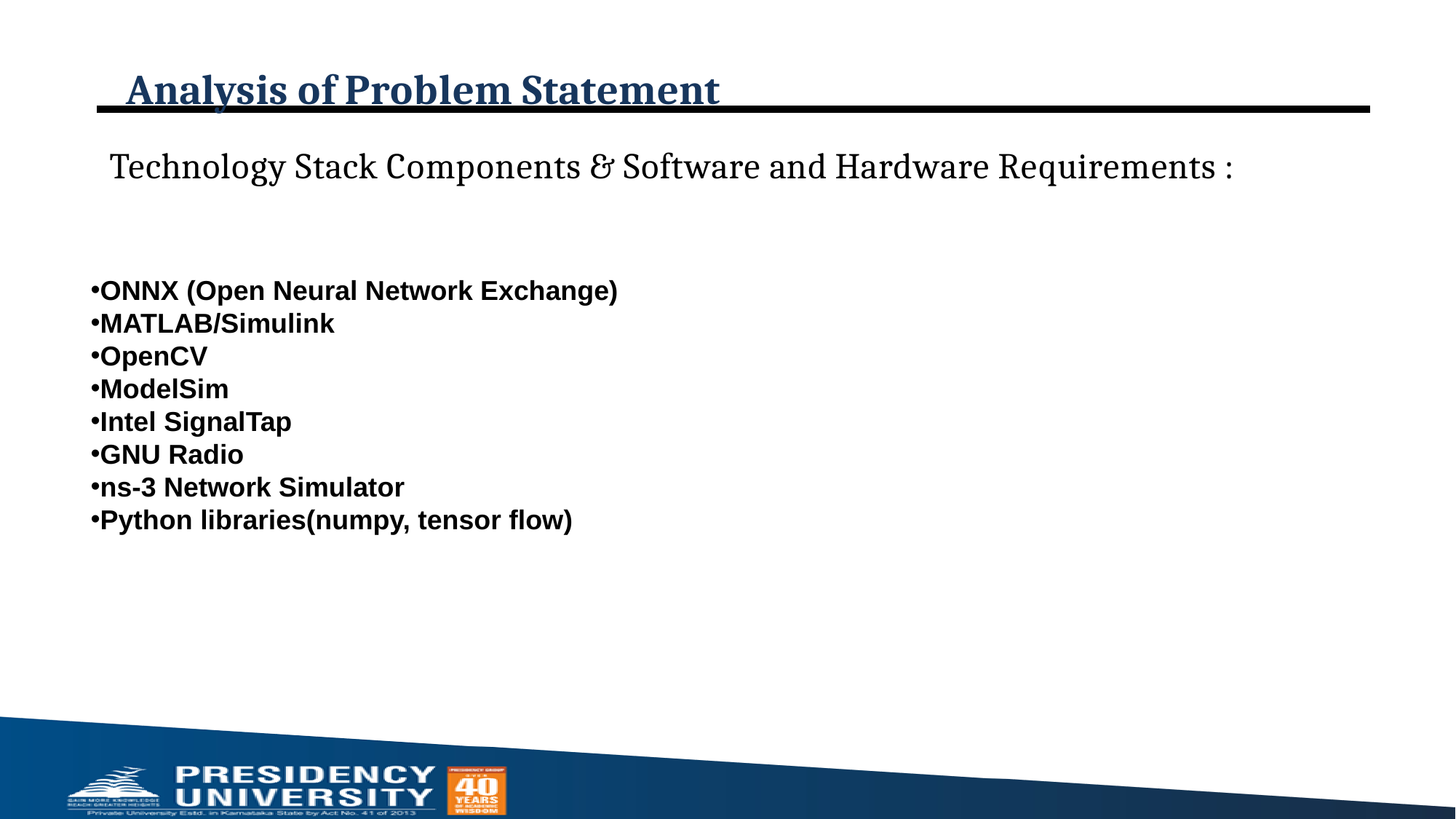

# Analysis of Problem Statement
Technology Stack Components & Software and Hardware Requirements :

ONNX (Open Neural Network Exchange)
MATLAB/Simulink
OpenCV
ModelSim
Intel SignalTap
GNU Radio
ns-3 Network Simulator
Python libraries(numpy, tensor flow)